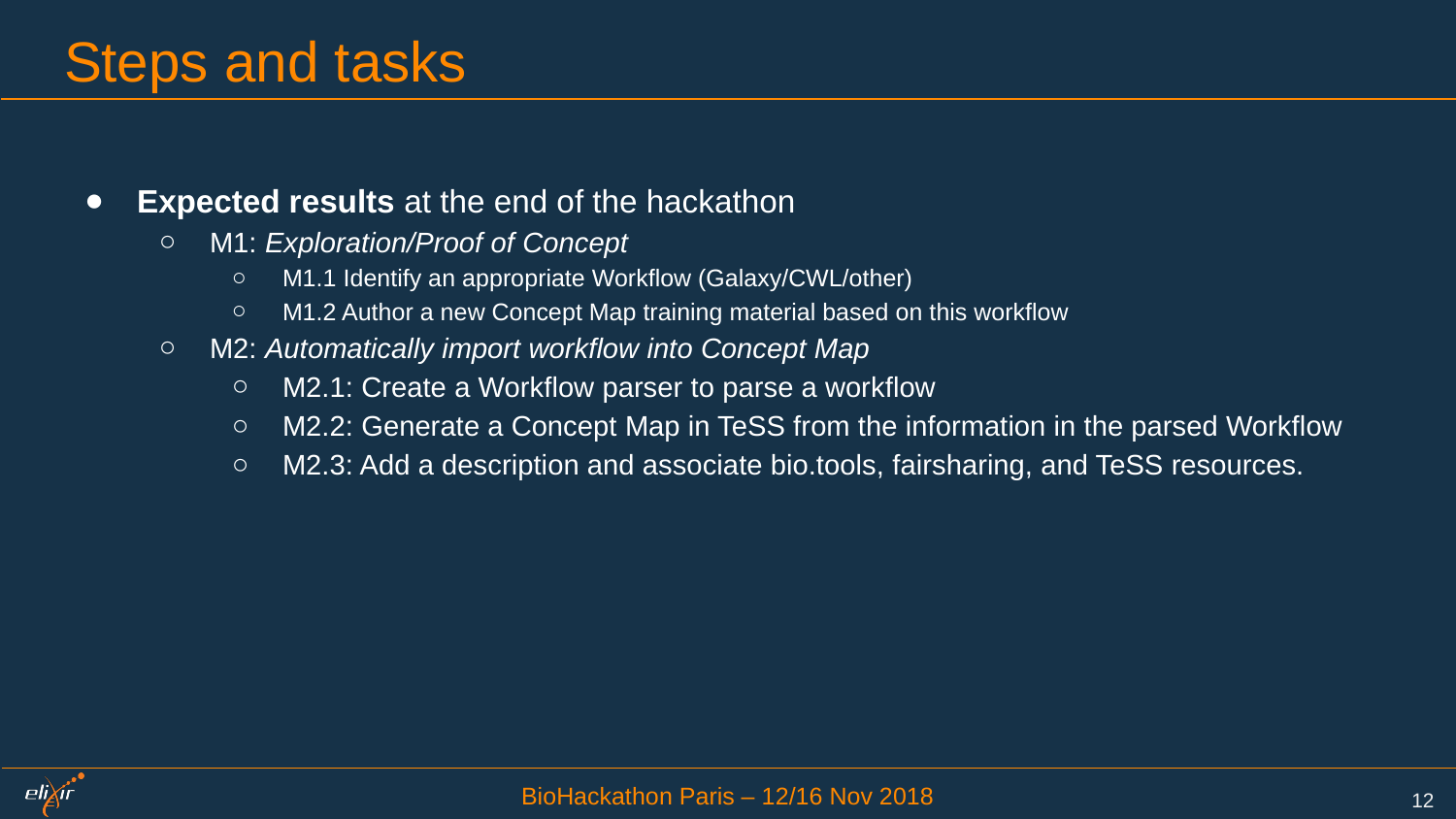

# Steps and tasks

Expected results at the end of the hackathon
M1: Exploration/Proof of Concept
M1.1 Identify an appropriate Workflow (Galaxy/CWL/other)
M1.2 Author a new Concept Map training material based on this workflow
M2: Automatically import workflow into Concept Map
M2.1: Create a Workflow parser to parse a workflow
M2.2: Generate a Concept Map in TeSS from the information in the parsed Workflow
M2.3: Add a description and associate bio.tools, fairsharing, and TeSS resources.

12